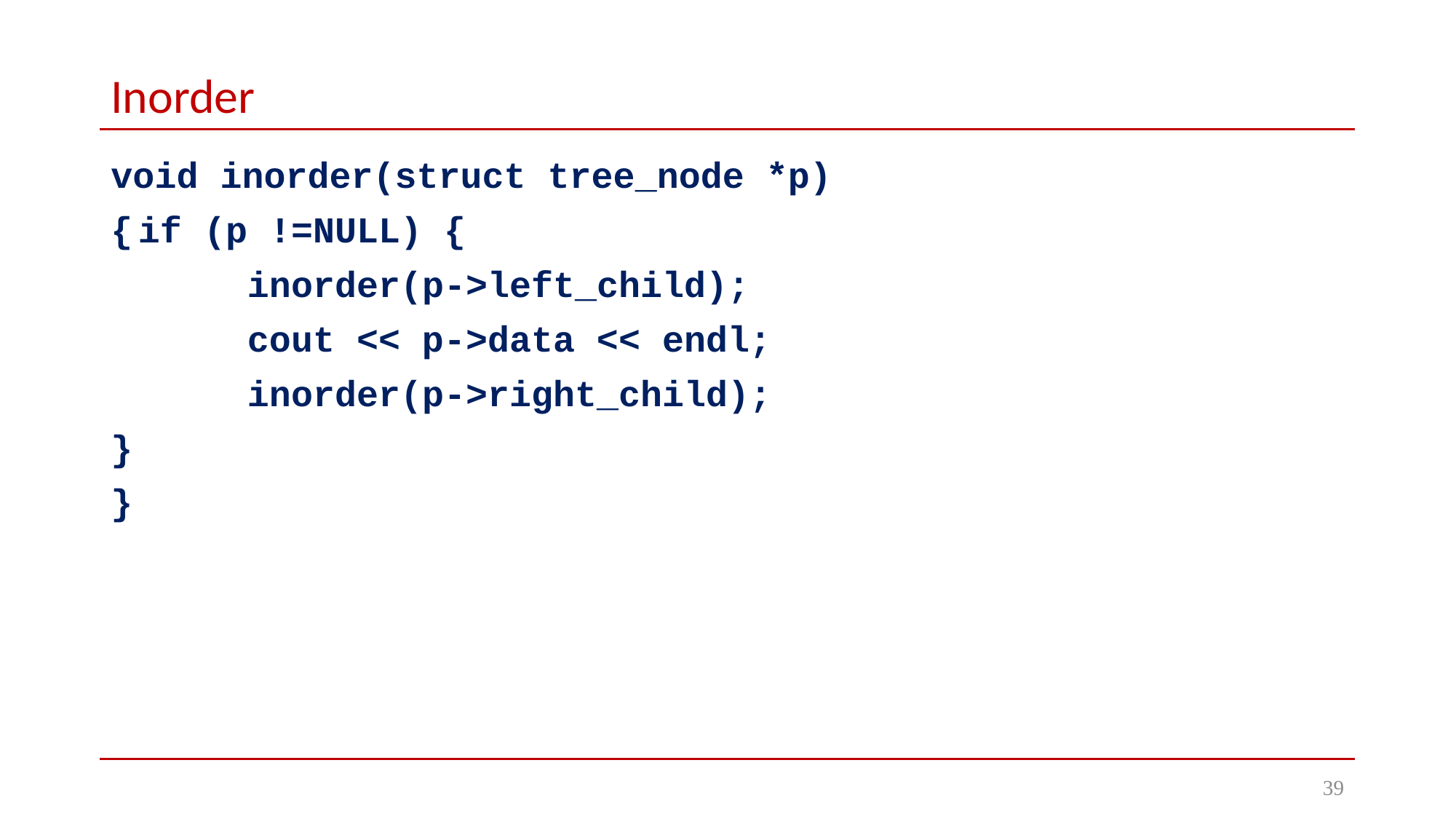

# Inorder
void inorder(struct tree_node *p)
{	if (p !=NULL) {
		inorder(p->left_child);
		cout << p->data << endl;
		inorder(p->right_child);
}
}

39